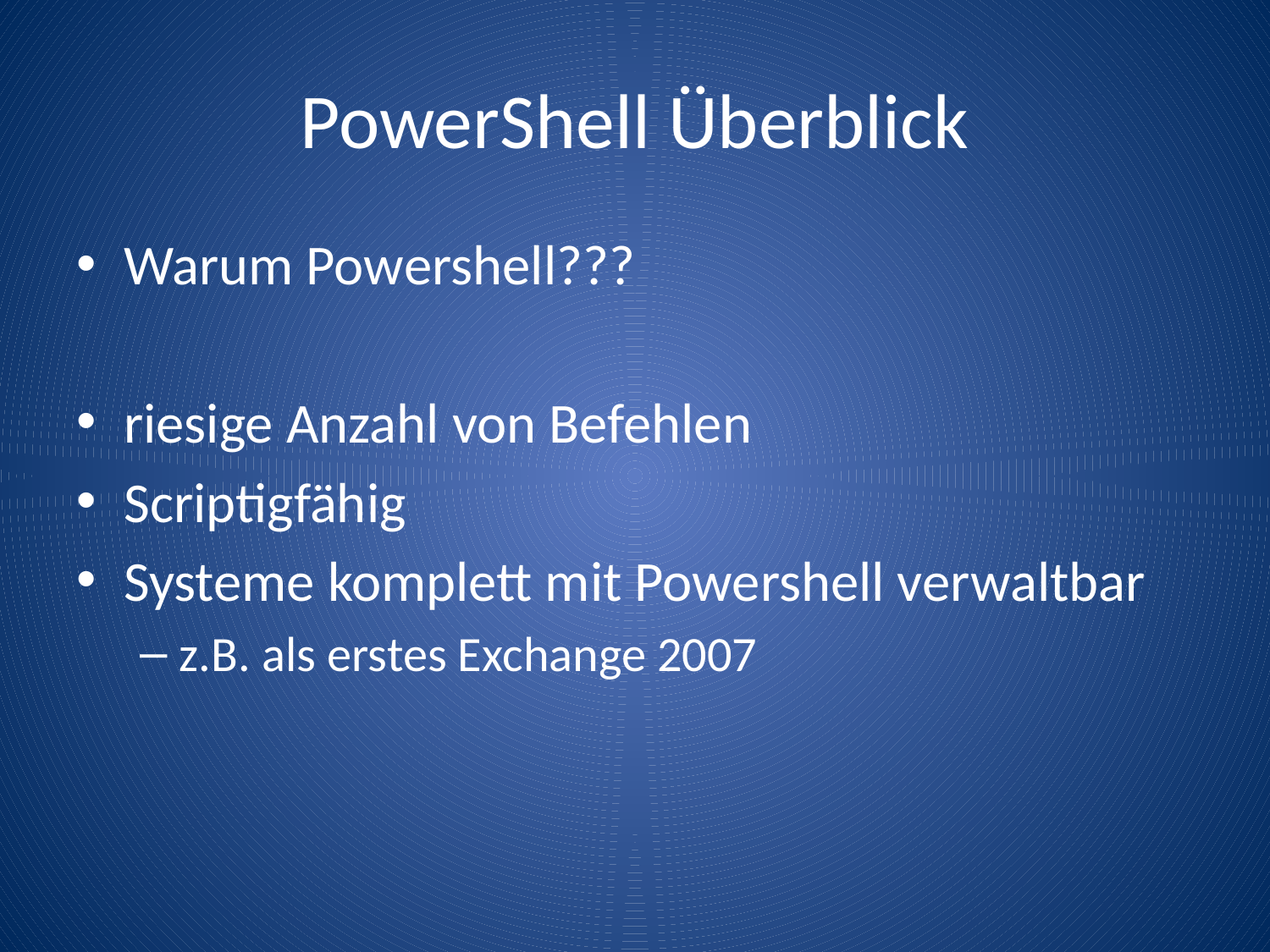

# PowerShell Überblick
Warum Powershell???

riesige Anzahl von Befehlen
Scriptigfähig
Systeme komplett mit Powershell verwaltbar
z.B. als erstes Exchange 2007